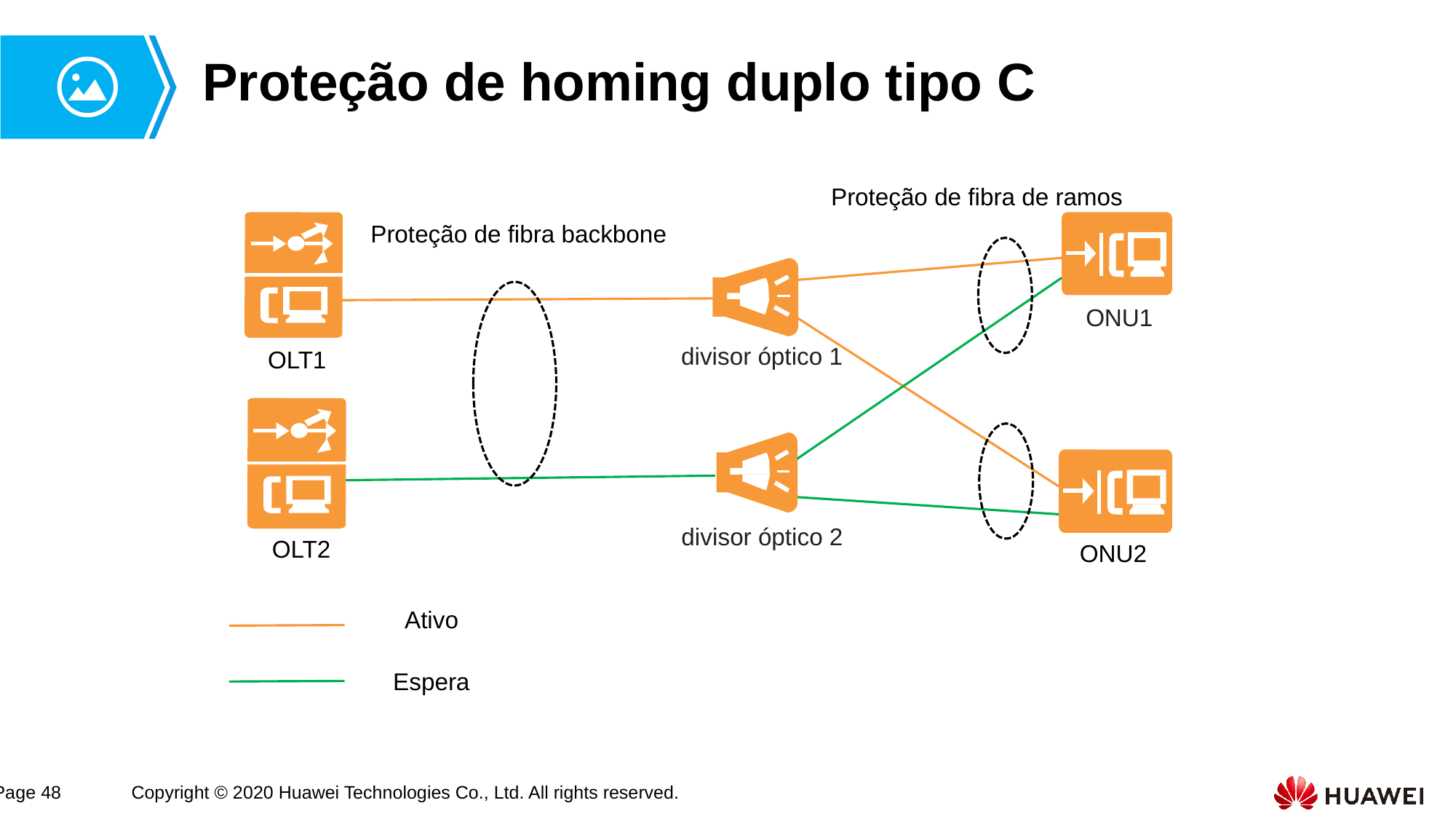

# Proteção de homing duplo tipo C
Proteção de fibra de ramos

Proteção de fibra backbone

ONU1
OLT1
divisor óptico 1

OLT2
divisor óptico 2
ONU2
Ativo
Espera